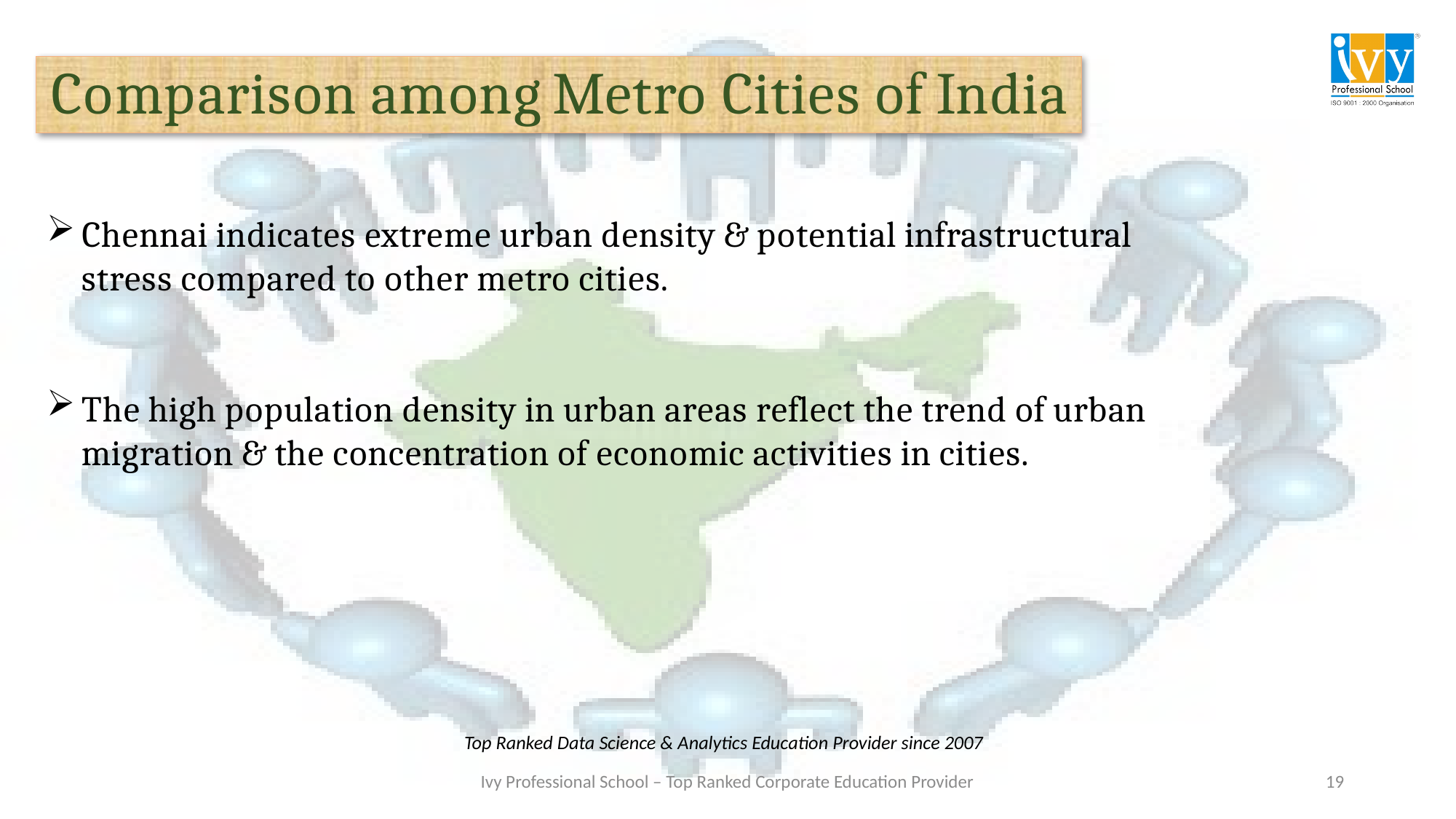

# Comparison among Metro Cities of India
Chennai indicates extreme urban density & potential infrastructural stress compared to other metro cities.

The high population density in urban areas reflect the trend of urban migration & the concentration of economic activities in cities.

Top Ranked Data Science & Analytics Education Provider since 2007

19